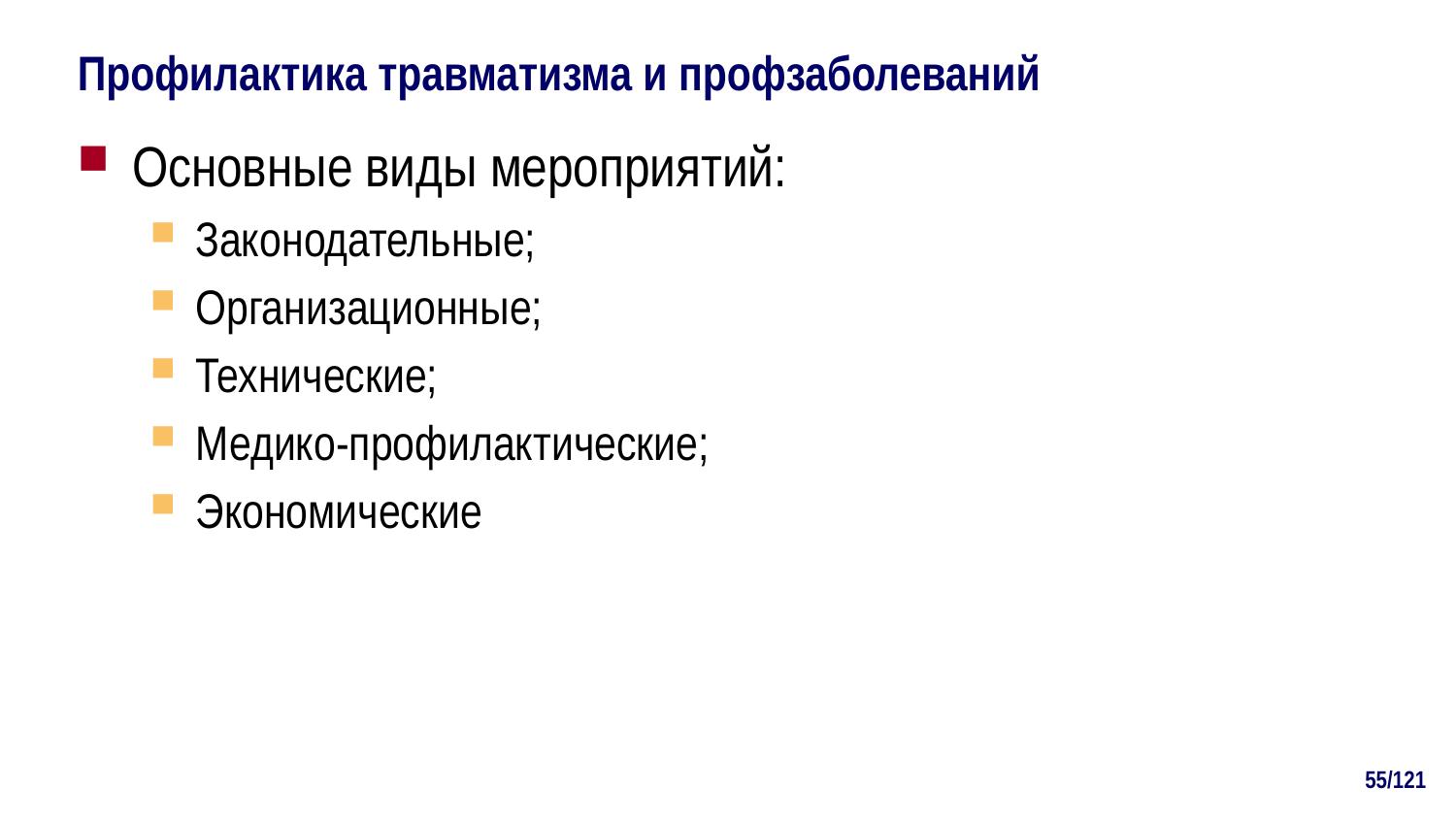

# Профилактика травматизма и профзаболеваний
Основные виды мероприятий:
Законодательные;
Организационные;
Технические;
Медико-профилактические;
Экономические